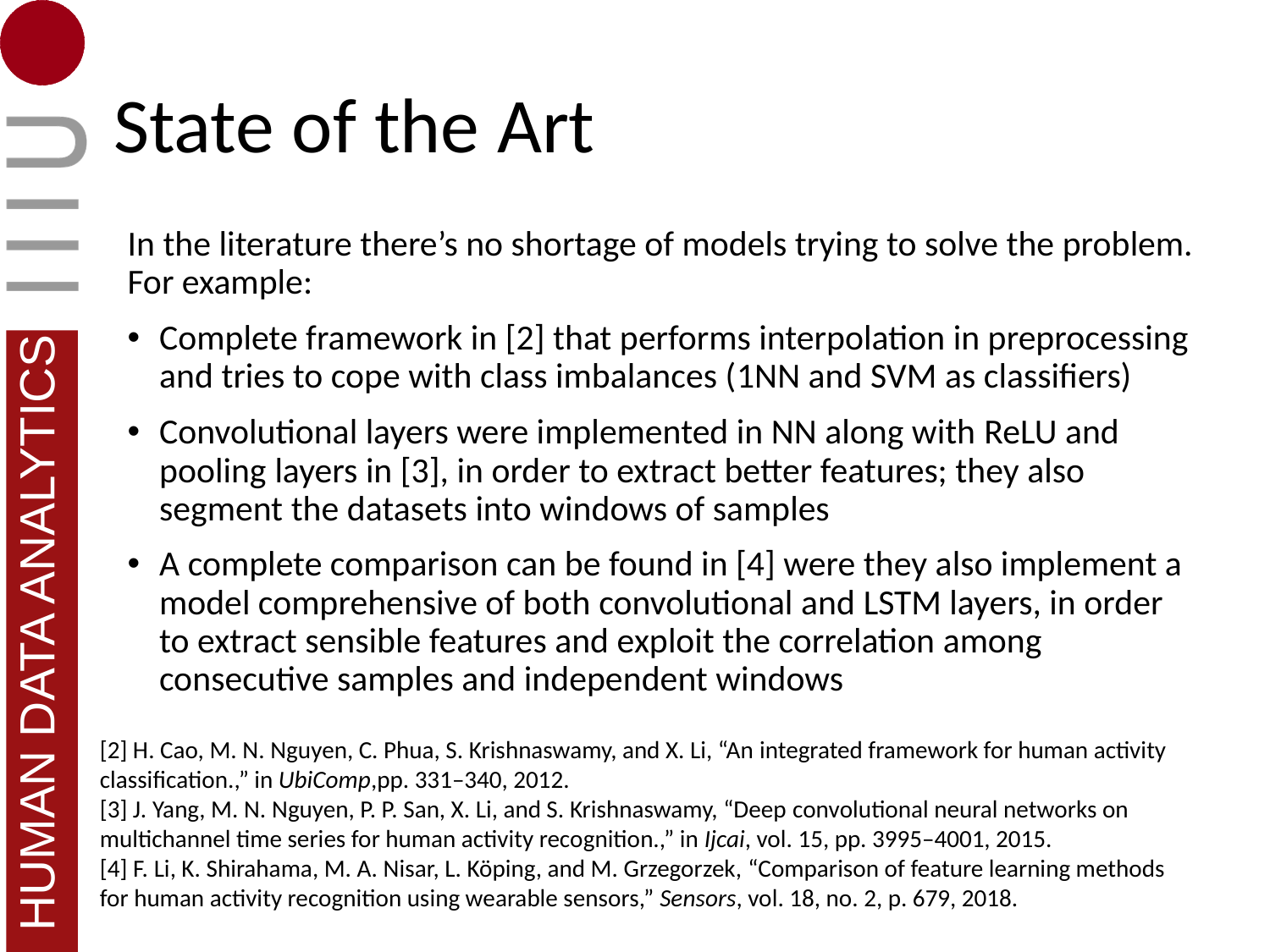

# State of the Art
In the literature there’s no shortage of models trying to solve the problem. For example:
Complete framework in [2] that performs interpolation in preprocessing and tries to cope with class imbalances (1NN and SVM as classifiers)
Convolutional layers were implemented in NN along with ReLU and pooling layers in [3], in order to extract better features; they also segment the datasets into windows of samples
A complete comparison can be found in [4] were they also implement a model comprehensive of both convolutional and LSTM layers, in order to extract sensible features and exploit the correlation among consecutive samples and independent windows
[2] H. Cao, M. N. Nguyen, C. Phua, S. Krishnaswamy, and X. Li, “An integrated framework for human activity classification.,” in UbiComp,pp. 331–340, 2012.
[3] J. Yang, M. N. Nguyen, P. P. San, X. Li, and S. Krishnaswamy, “Deep convolutional neural networks on multichannel time series for human activity recognition.,” in Ijcai, vol. 15, pp. 3995–4001, 2015.
[4] F. Li, K. Shirahama, M. A. Nisar, L. Köping, and M. Grzegorzek, “Comparison of feature learning methods for human activity recognition using wearable sensors,” Sensors, vol. 18, no. 2, p. 679, 2018.